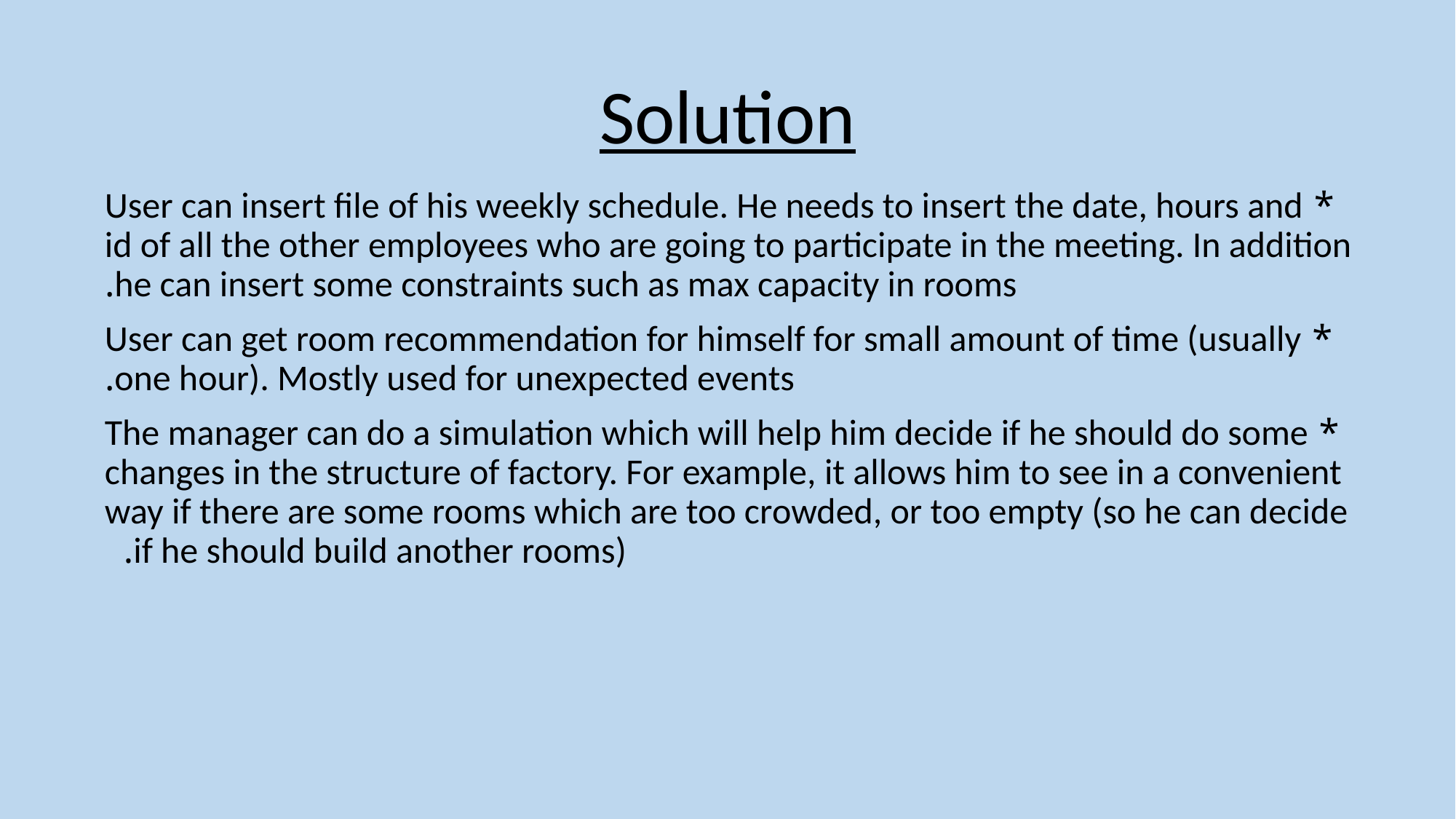

# Solution
* User can insert file of his weekly schedule. He needs to insert the date, hours and id of all the other employees who are going to participate in the meeting. In addition he can insert some constraints such as max capacity in rooms.
* User can get room recommendation for himself for small amount of time (usually one hour). Mostly used for unexpected events.
* The manager can do a simulation which will help him decide if he should do some changes in the structure of factory. For example, it allows him to see in a convenient way if there are some rooms which are too crowded, or too empty (so he can decide if he should build another rooms).